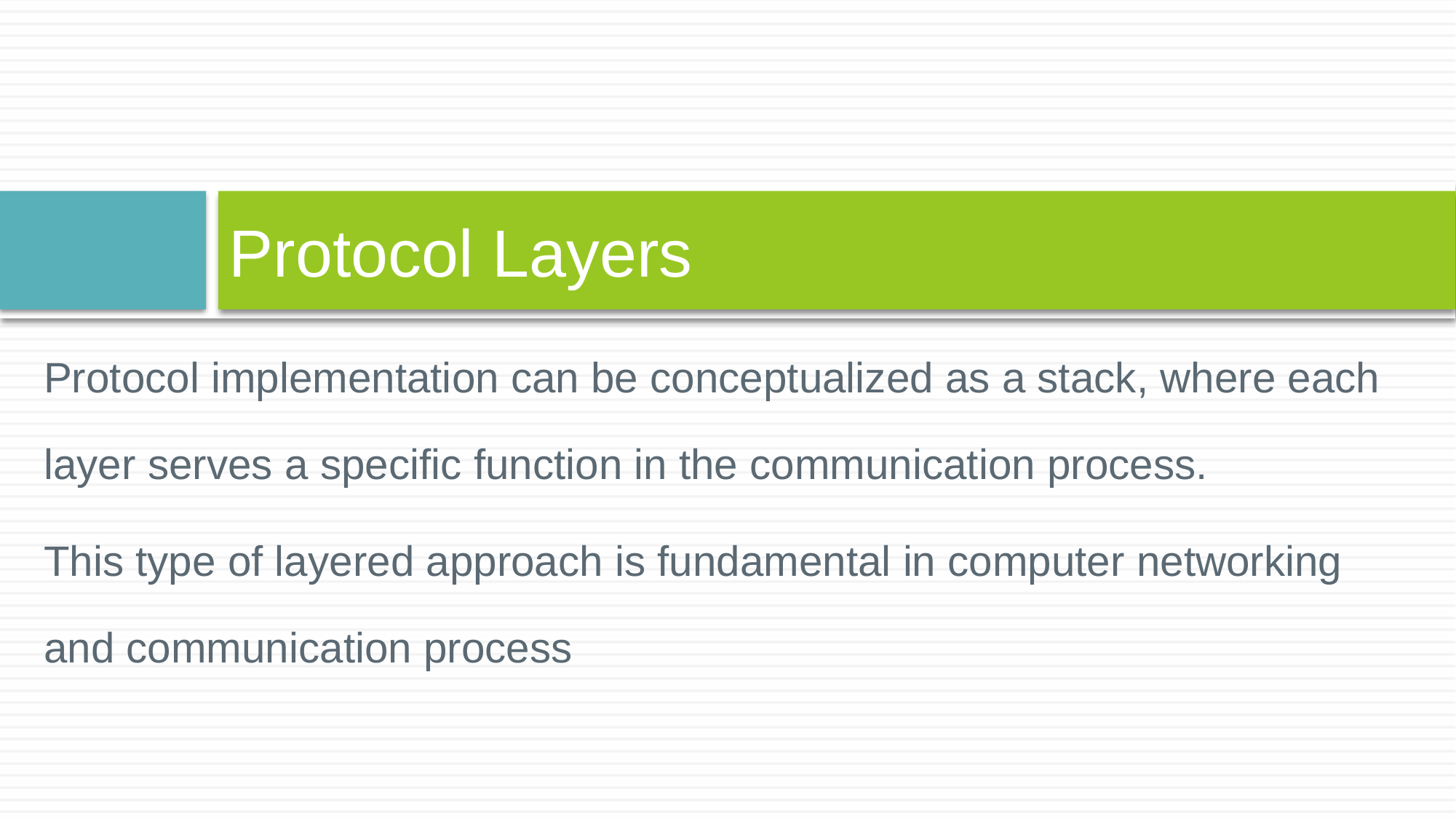

# Protocol Layers
Protocol implementation can be conceptualized as a stack, where each layer serves a specific function in the communication process.
This type of layered approach is fundamental in computer networking and communication process